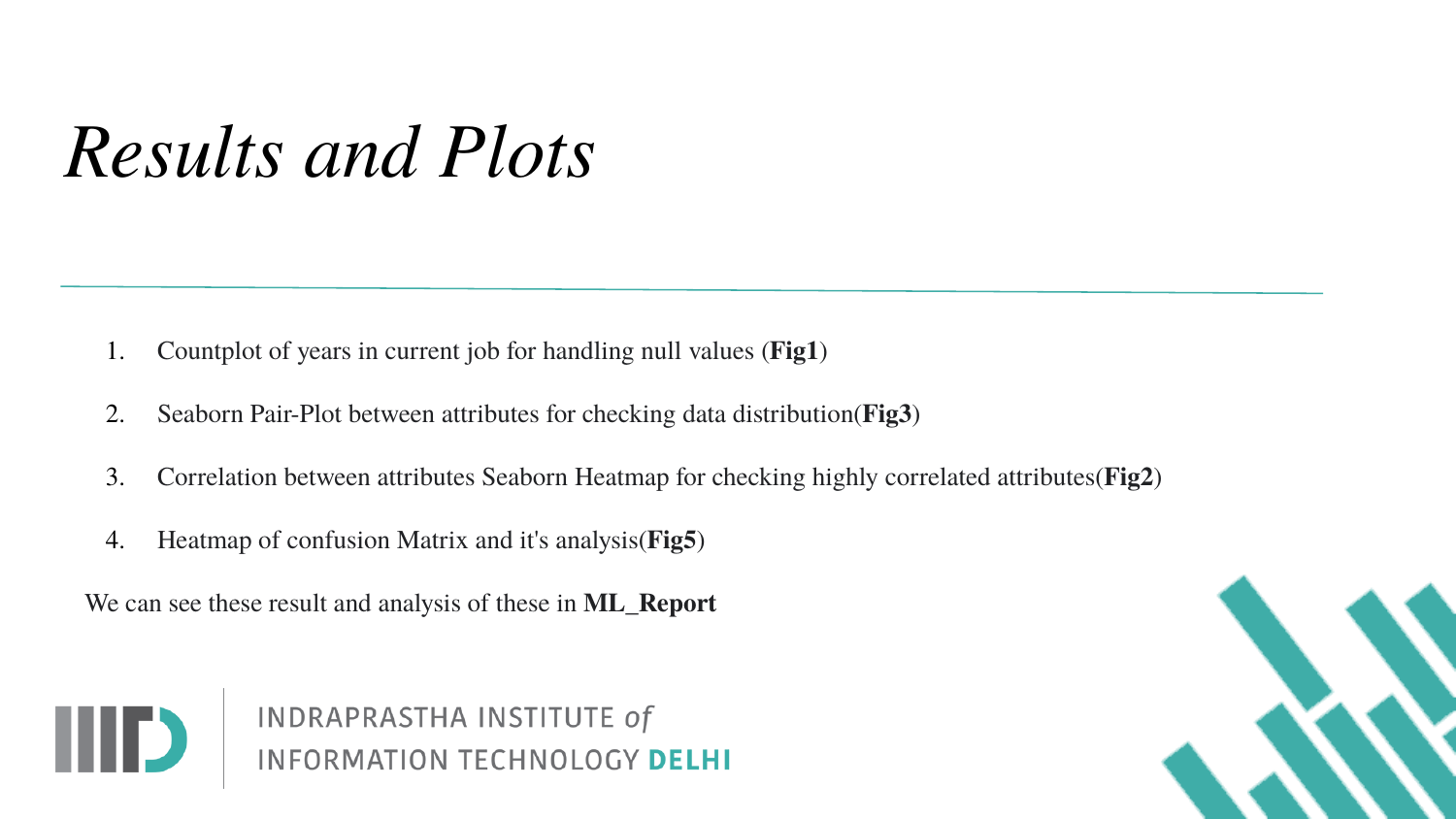

# Results and Plots
Countplot of years in current job for handling null values (Fig1)

Seaborn Pair-Plot between attributes for checking data distribution(Fig3)

Correlation between attributes Seaborn Heatmap for checking highly correlated attributes(Fig2)

Heatmap of confusion Matrix and it's analysis(Fig5)

We can see these result and analysis of these in ML_Report